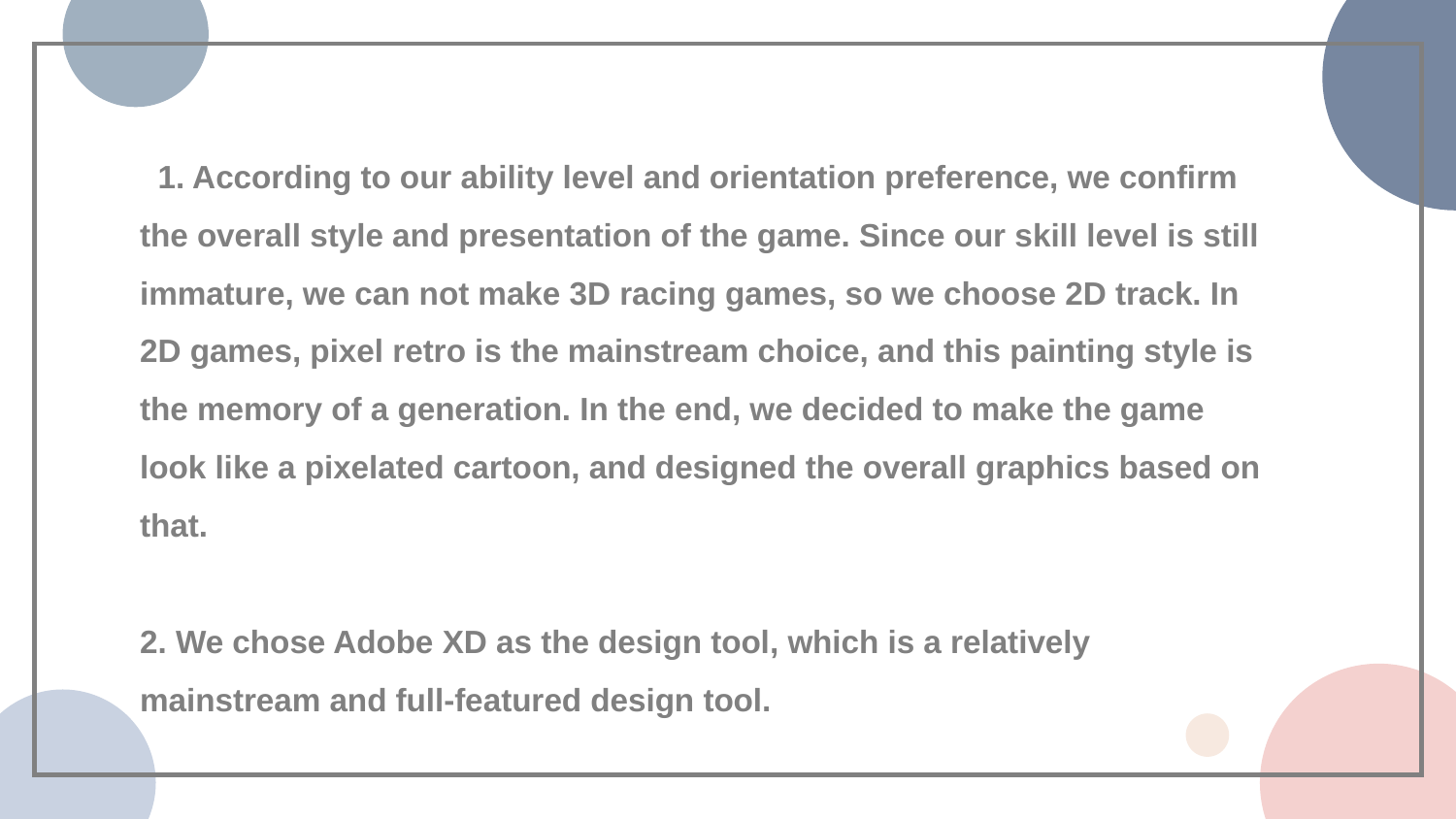

1. According to our ability level and orientation preference, we confirm the overall style and presentation of the game. Since our skill level is still immature, we can not make 3D racing games, so we choose 2D track. In 2D games, pixel retro is the mainstream choice, and this painting style is the memory of a generation. In the end, we decided to make the game look like a pixelated cartoon, and designed the overall graphics based on that.

2. We chose Adobe XD as the design tool, which is a relatively mainstream and full-featured design tool.